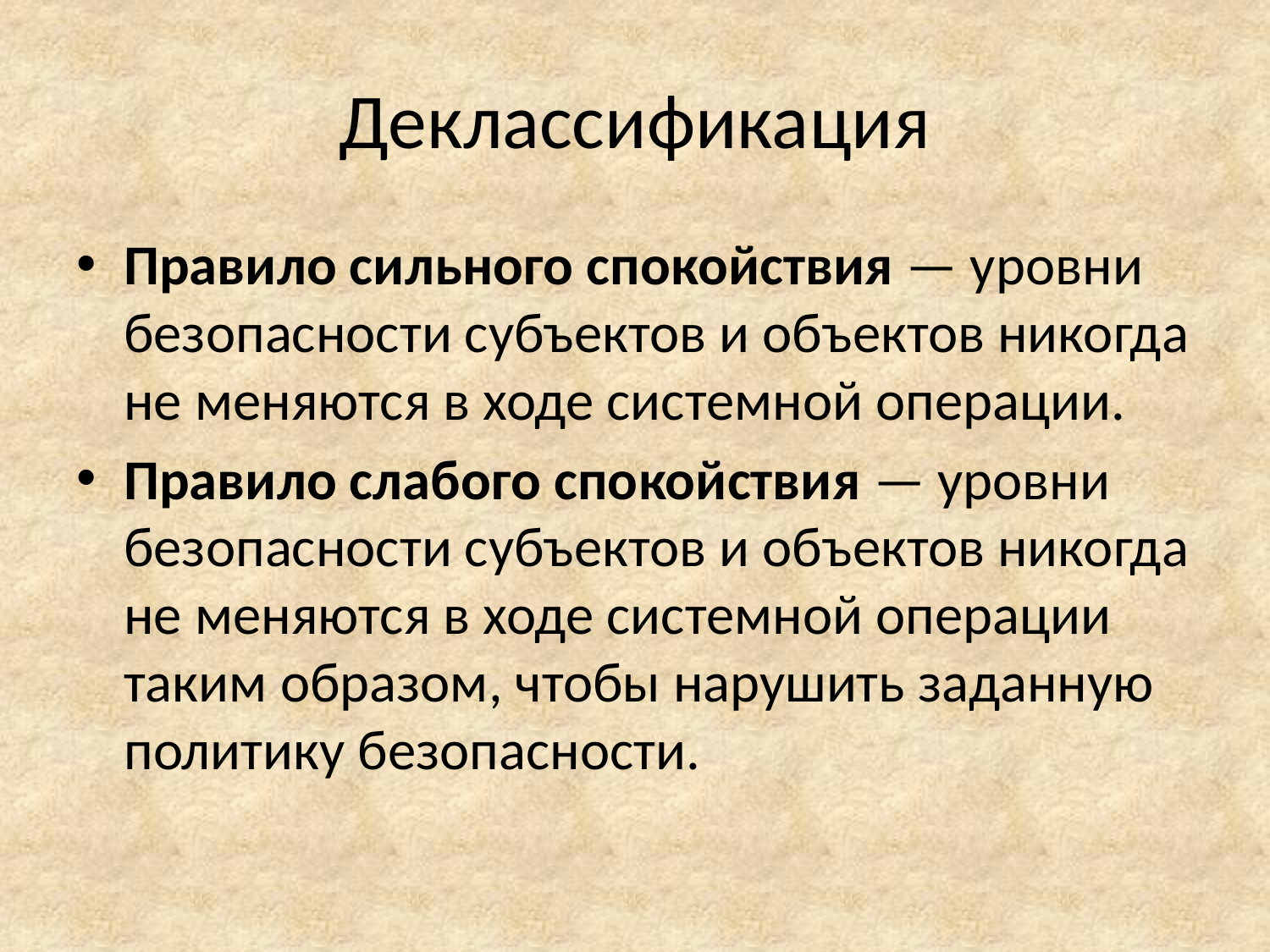

# Деклассификация
Правило сильного спокойствия — уровни безопасности субъектов и объектов никогда не меняются в ходе системной операции.
Правило слабого спокойствия — уровни безопасности субъектов и объектов никогда не меняются в ходе системной операции таким образом, чтобы нарушить заданную политику безопасности.